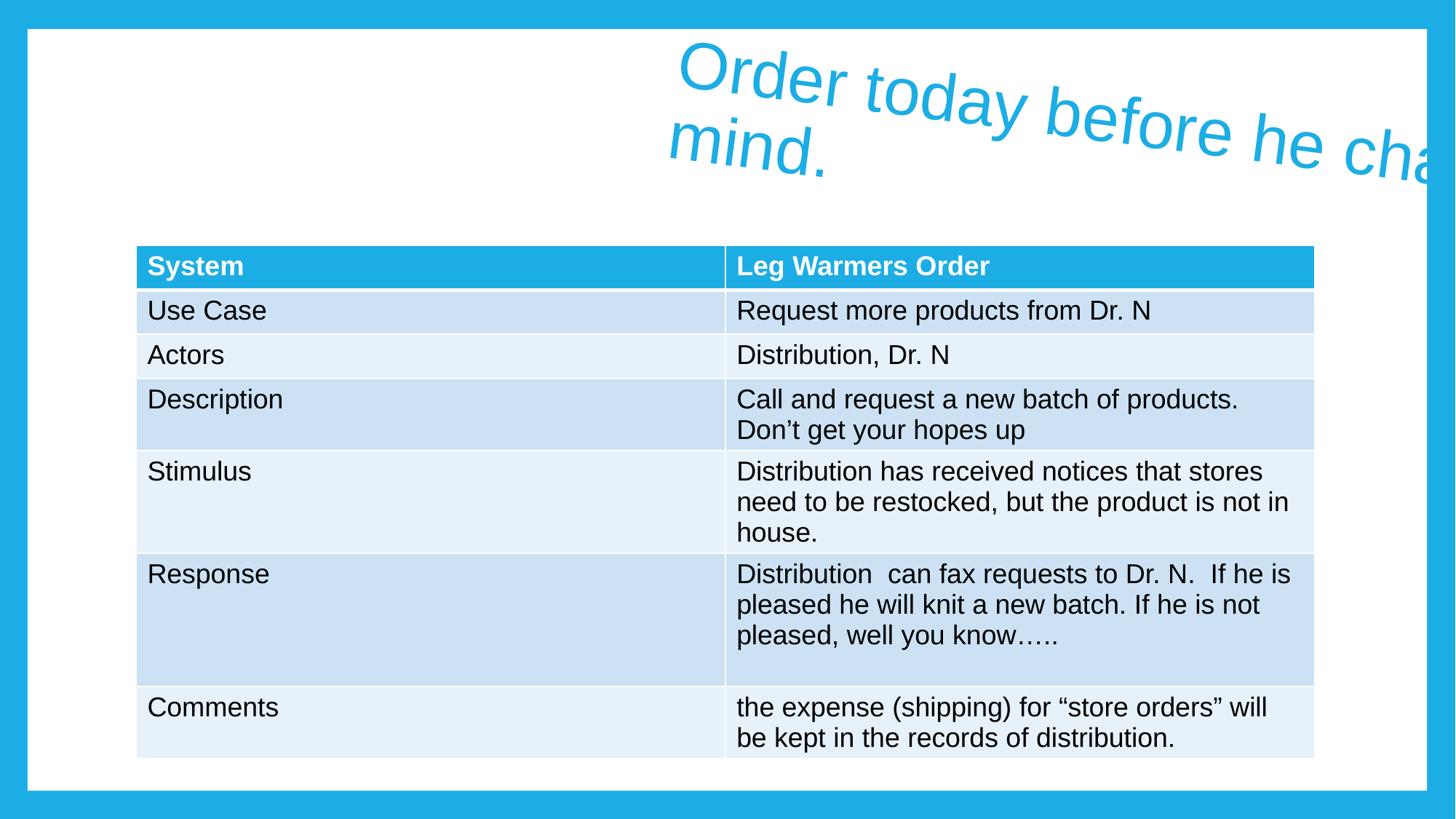

# Order today before he changes his mind.
| System | Leg Warmers Order |
| --- | --- |
| Use Case | Request more products from Dr. N |
| Actors | Distribution, Dr. N |
| Description | Call and request a new batch of products. Don’t get your hopes up |
| Stimulus | Distribution has received notices that stores need to be restocked, but the product is not in house. |
| Response | Distribution can fax requests to Dr. N. If he is pleased he will knit a new batch. If he is not pleased, well you know….. |
| Comments | the expense (shipping) for “store orders” will be kept in the records of distribution. |